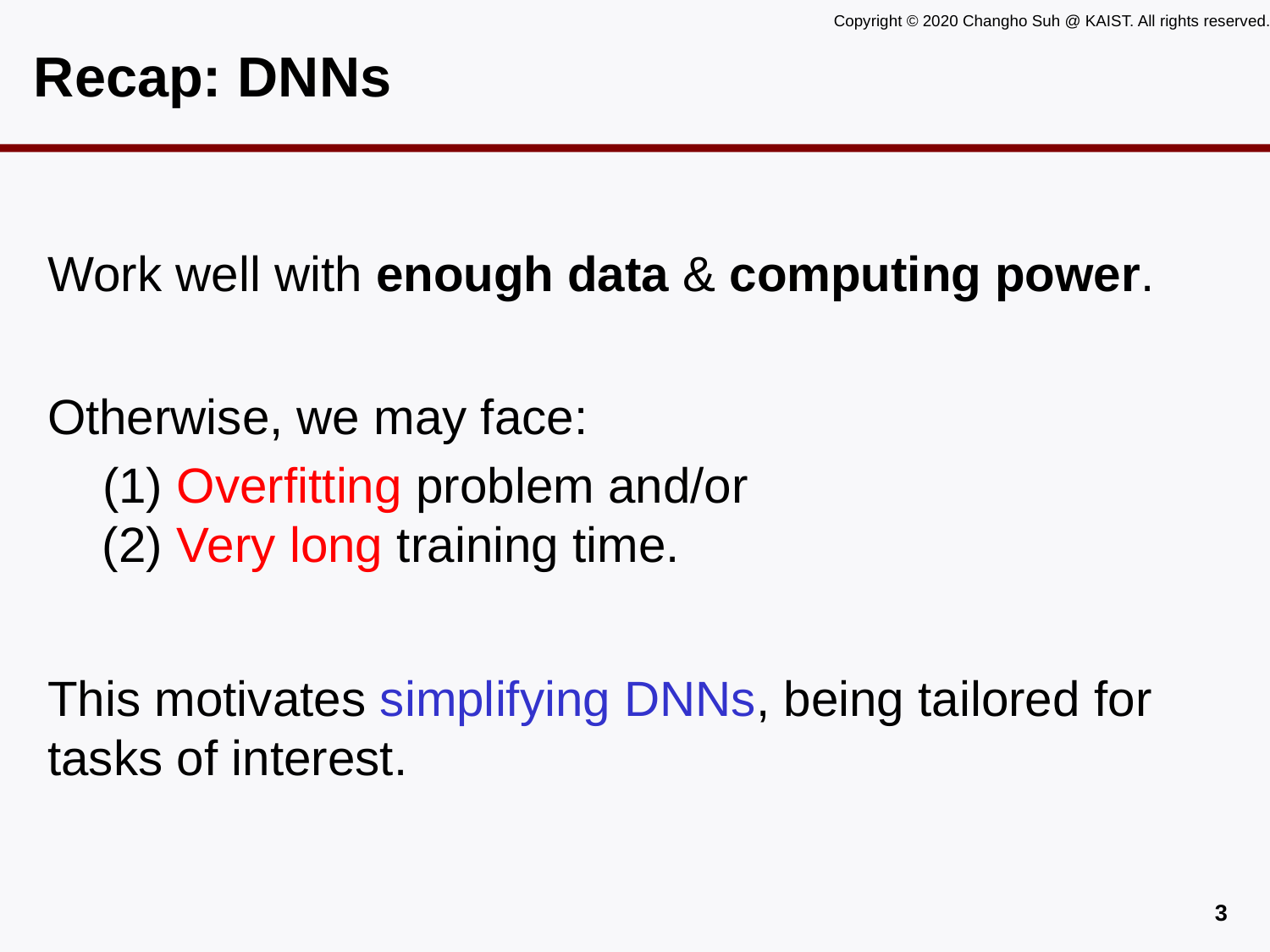

# Recap: DNNs
Work well with enough data & computing power.
Otherwise, we may face:
    (1) Overfitting problem and/or
    (2) Very long training time.
This motivates simplifying DNNs, being tailored for tasks of interest.
3